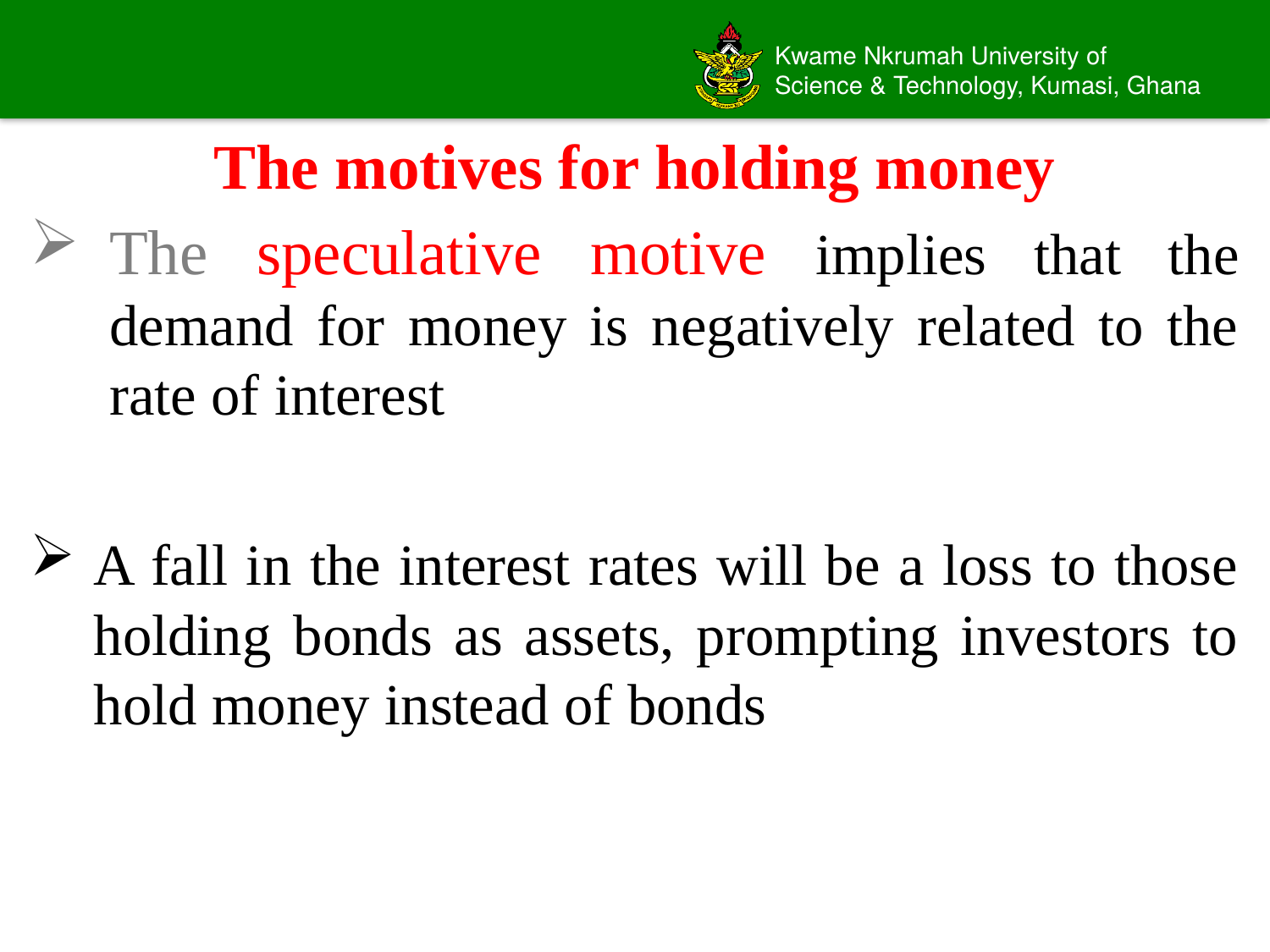

# The motives for holding money
The speculative motive implies that the demand for money is negatively related to the rate of interest

A fall in the interest rates will be a loss to those holding bonds as assets, prompting investors to hold money instead of bonds